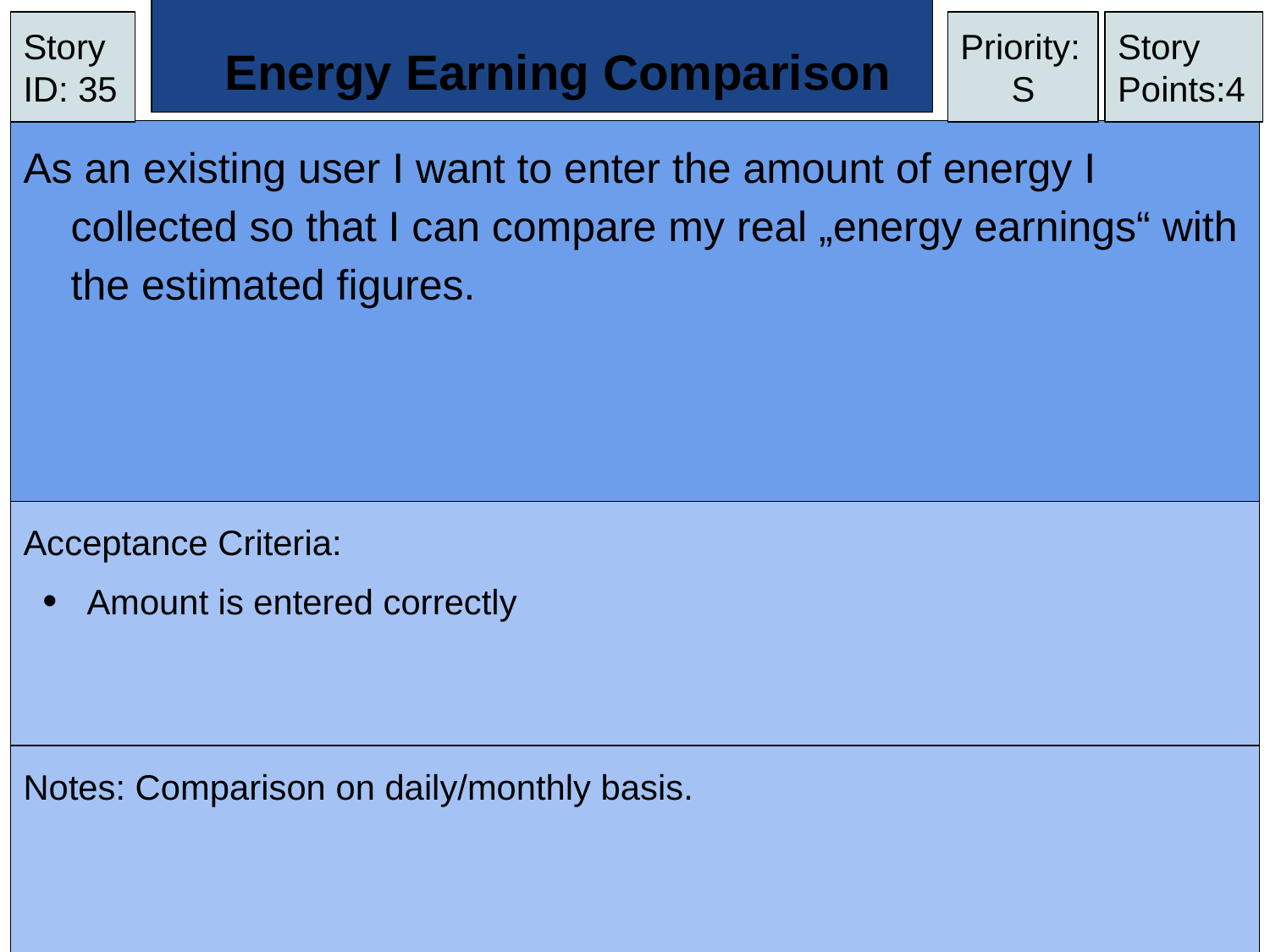

# Energy Earning Comparison
Story ID: 35
Priority:
S
Story Points:4

As an existing user I want to enter the amount of energy I collected so that I can compare my real „energy earnings“ with the estimated figures.

Acceptance Criteria:
Amount is entered correctly

Notes: Comparison on daily/monthly basis.